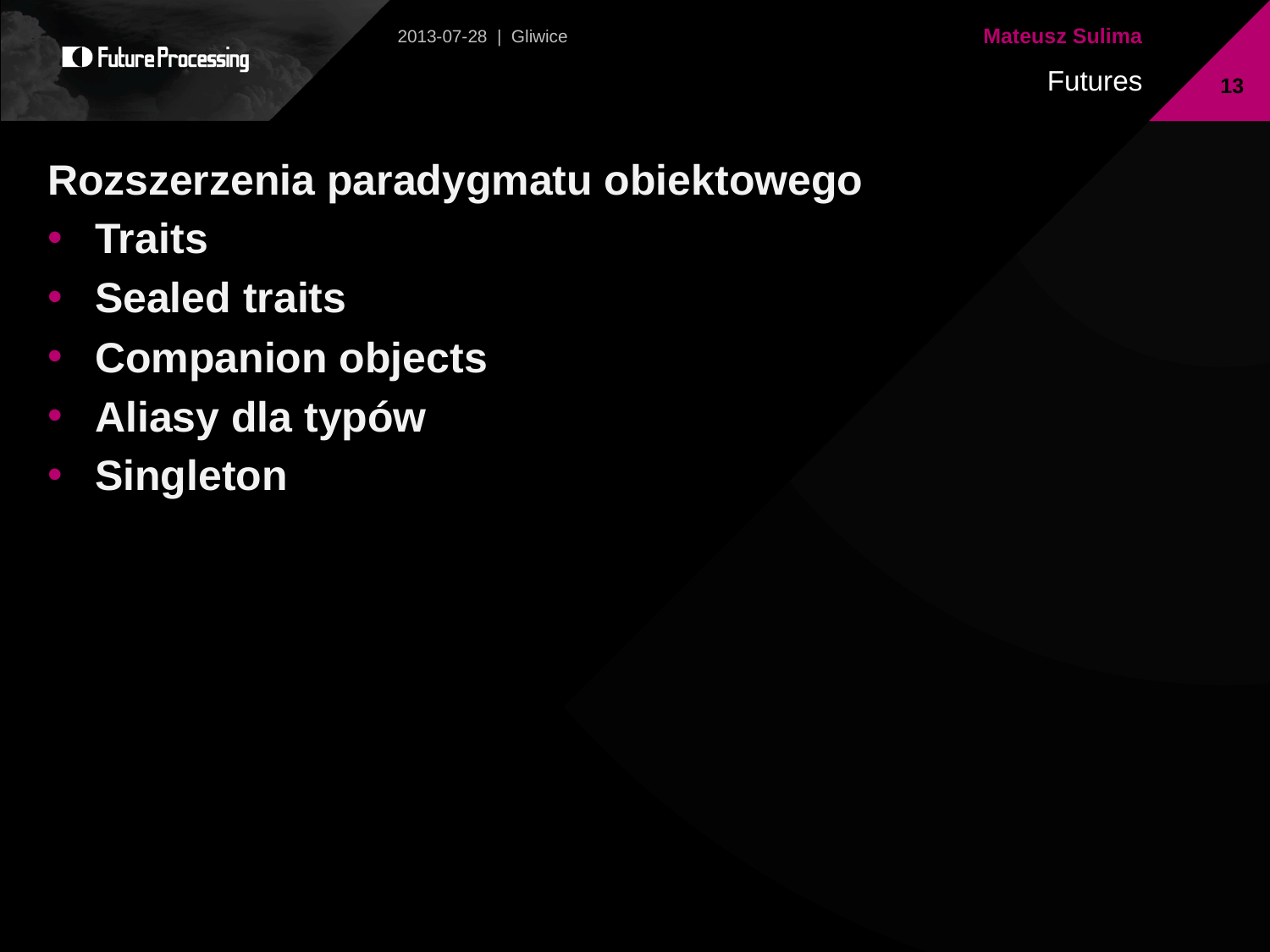

2013-07-28  |  Gliwice
13
Rozszerzenia paradygmatu obiektowego
Traits
Sealed traits
Companion objects
Aliasy dla typów
Singleton